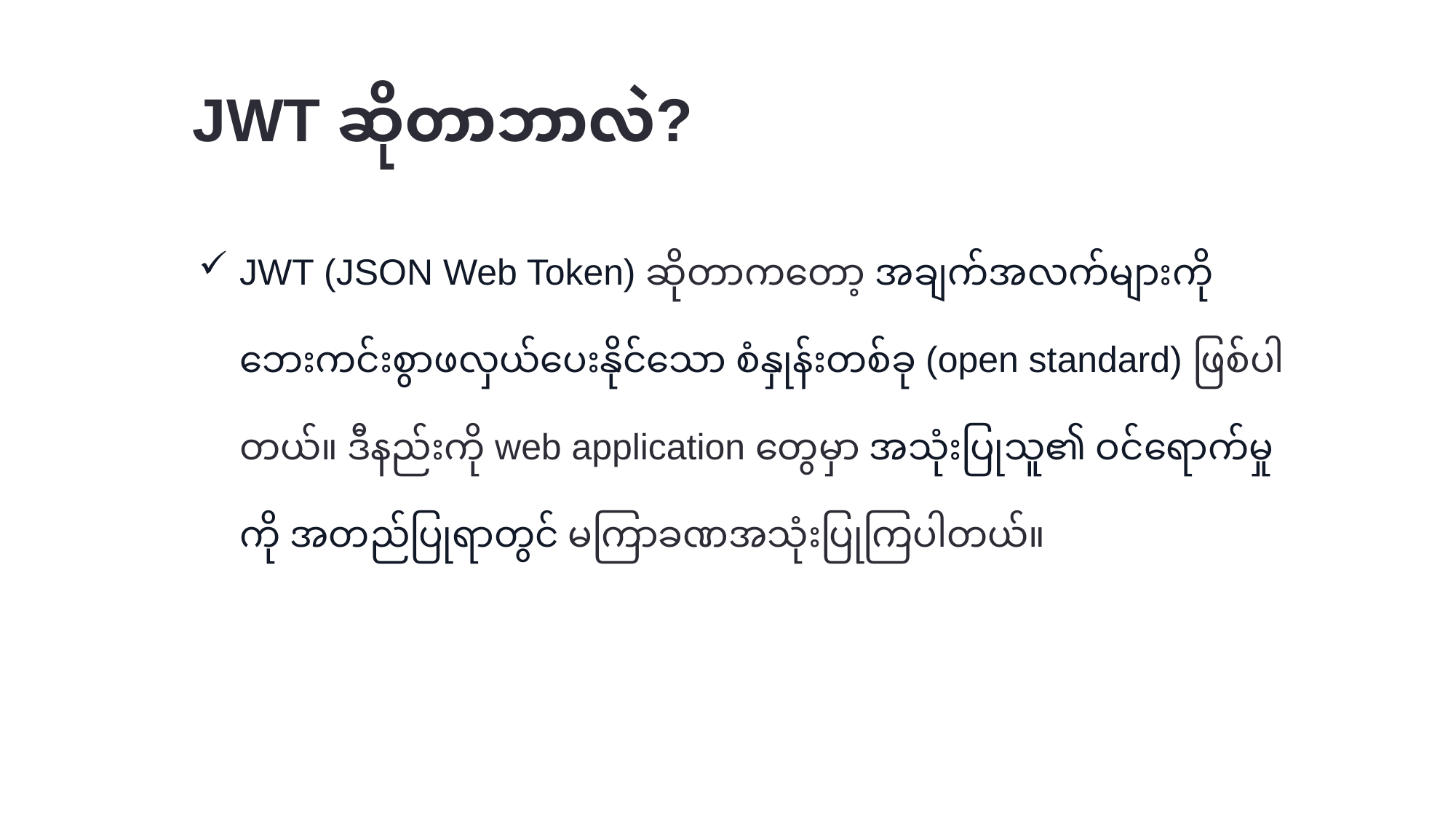

# JWT ဆိုတာဘာလဲ?
JWT (JSON Web Token) ဆိုတာကတော့ အချက်အလက်များကို ဘေးကင်းစွာဖလှယ်ပေးနိုင်သော စံနှုန်းတစ်ခု (open standard) ဖြစ်ပါတယ်။ ဒီနည်းကို web application တွေမှာ အသုံးပြုသူ၏ ဝင်ရောက်မှုကို အတည်ပြုရာတွင် မကြာခဏအသုံးပြုကြပါတယ်။